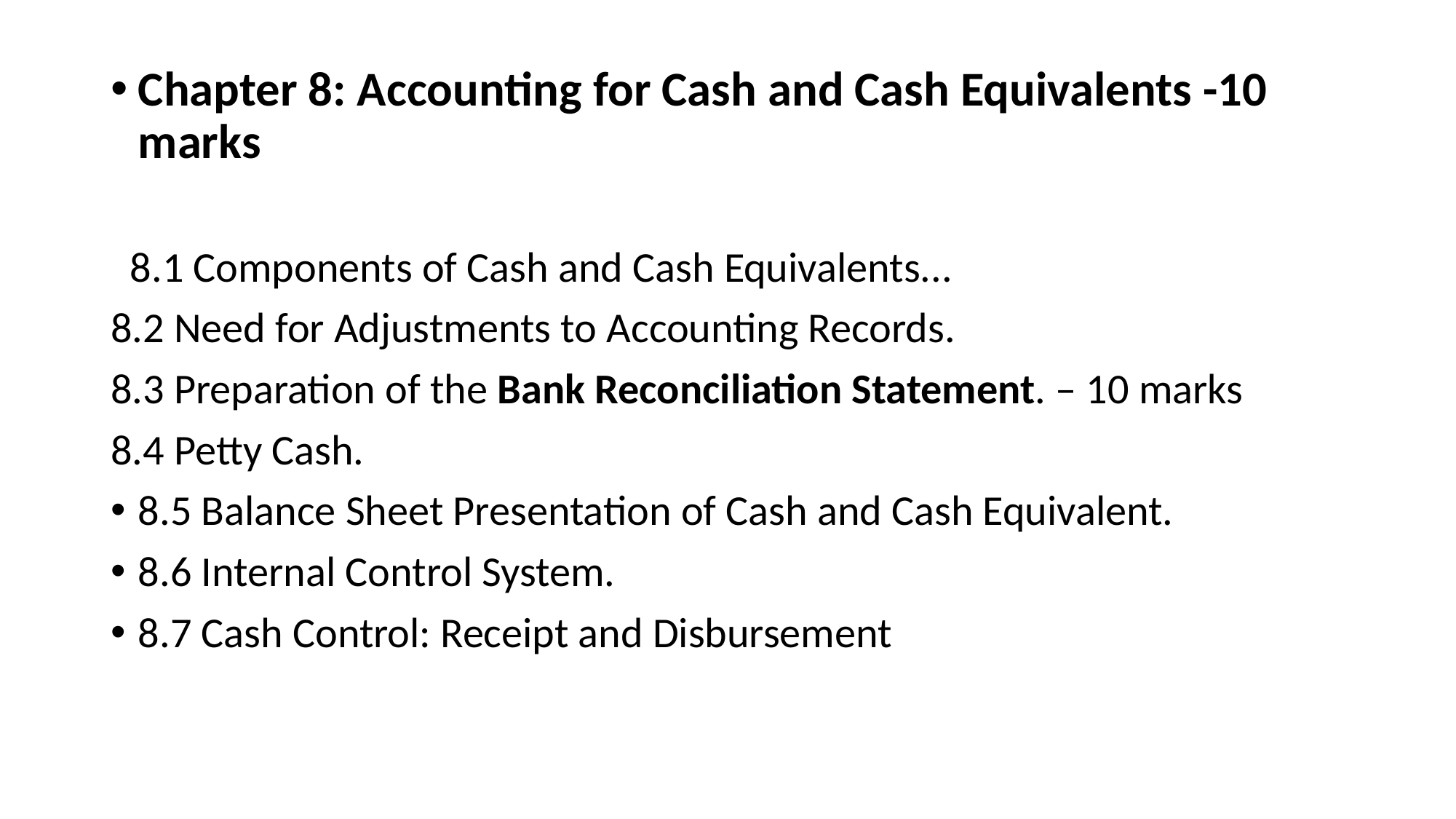

Chapter 8: Accounting for Cash and Cash Equivalents -10 marks

  8.1 Components of Cash and Cash Equivalents...
8.2 Need for Adjustments to Accounting Records.
8.3 Preparation of the Bank Reconciliation Statement. – 10 marks
8.4 Petty Cash.
8.5 Balance Sheet Presentation of Cash and Cash Equivalent.
8.6 Internal Control System.
8.7 Cash Control: Receipt and Disbursement